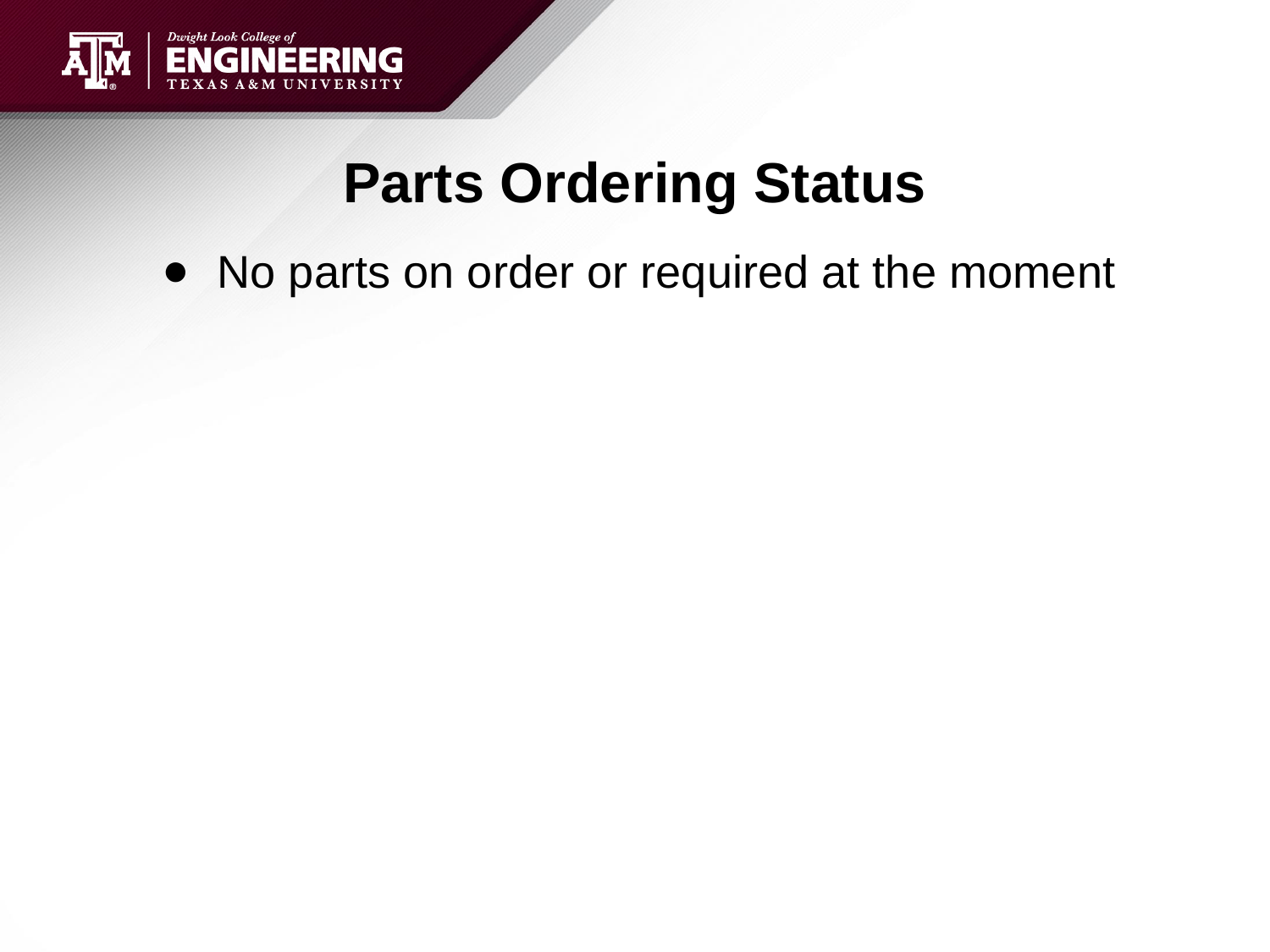

# Parts Ordering Status
No parts on order or required at the moment